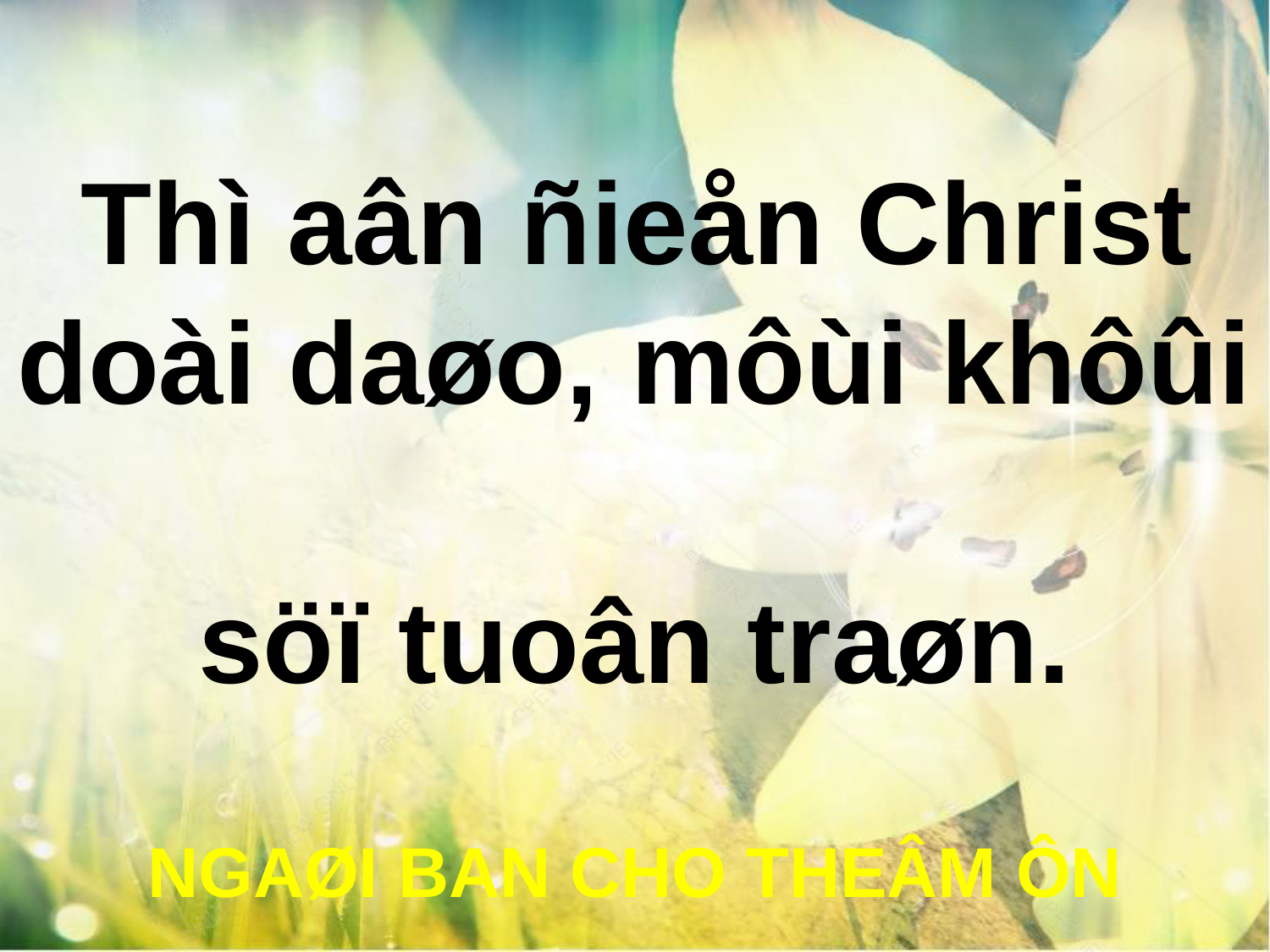

Thì aân ñieån Christ
doài daøo, môùi khôûi
söï tuoân traøn.
NGAØI BAN CHO THEÂM ÔN